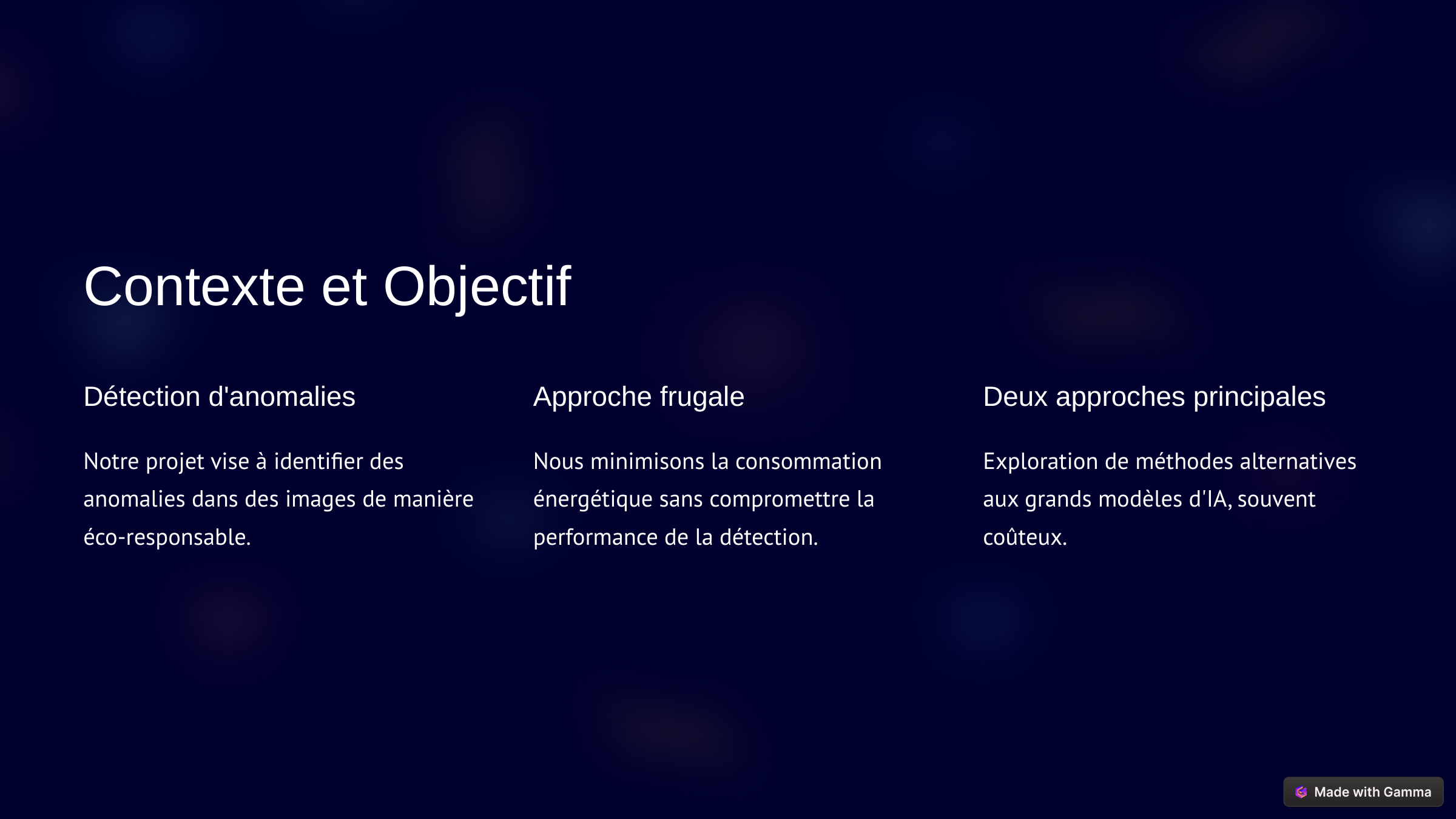

Contexte et Objectif
Détection d'anomalies
Approche frugale
Deux approches principales
Notre projet vise à identifier des anomalies dans des images de manière éco-responsable.
Nous minimisons la consommation énergétique sans compromettre la performance de la détection.
Exploration de méthodes alternatives aux grands modèles d'IA, souvent coûteux.